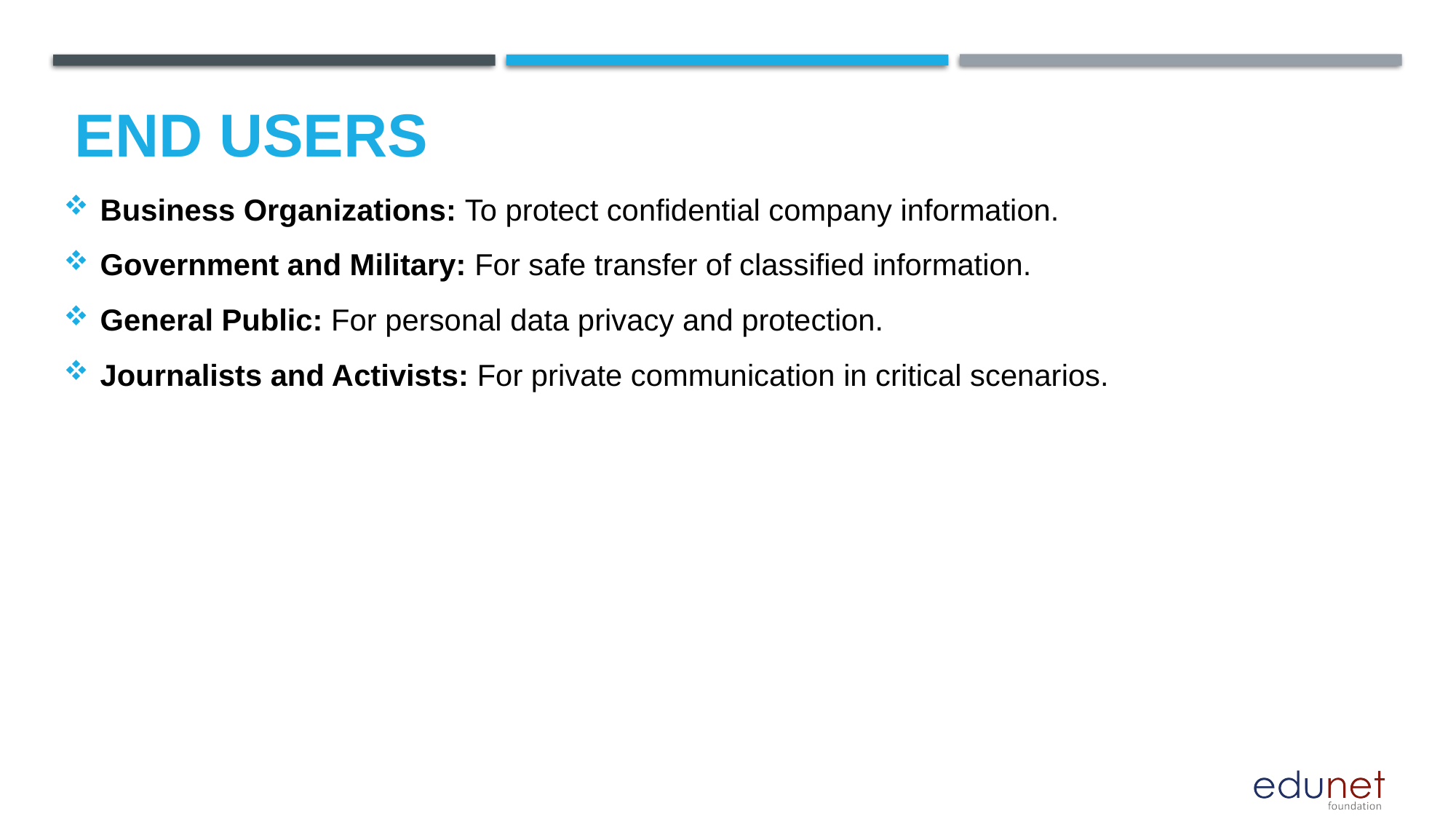

End users
Business Organizations: To protect confidential company information.
Government and Military: For safe transfer of classified information.
General Public: For personal data privacy and protection.
Journalists and Activists: For private communication in critical scenarios.